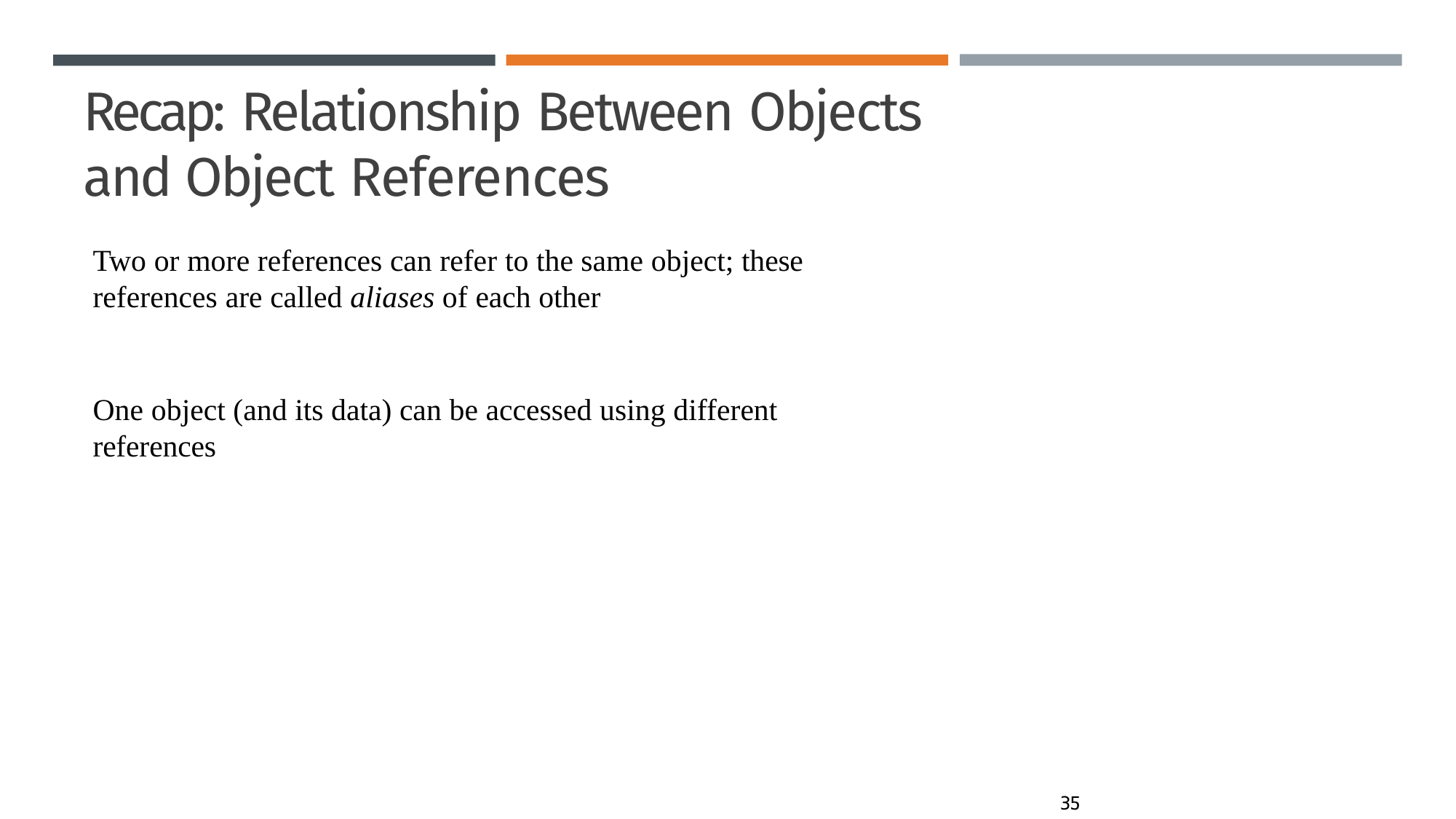

# Recap: Relationship Between Objects and Object References
Two or more references can refer to the same object; these references are called aliases of each other

One object (and its data) can be accessed using different references
35